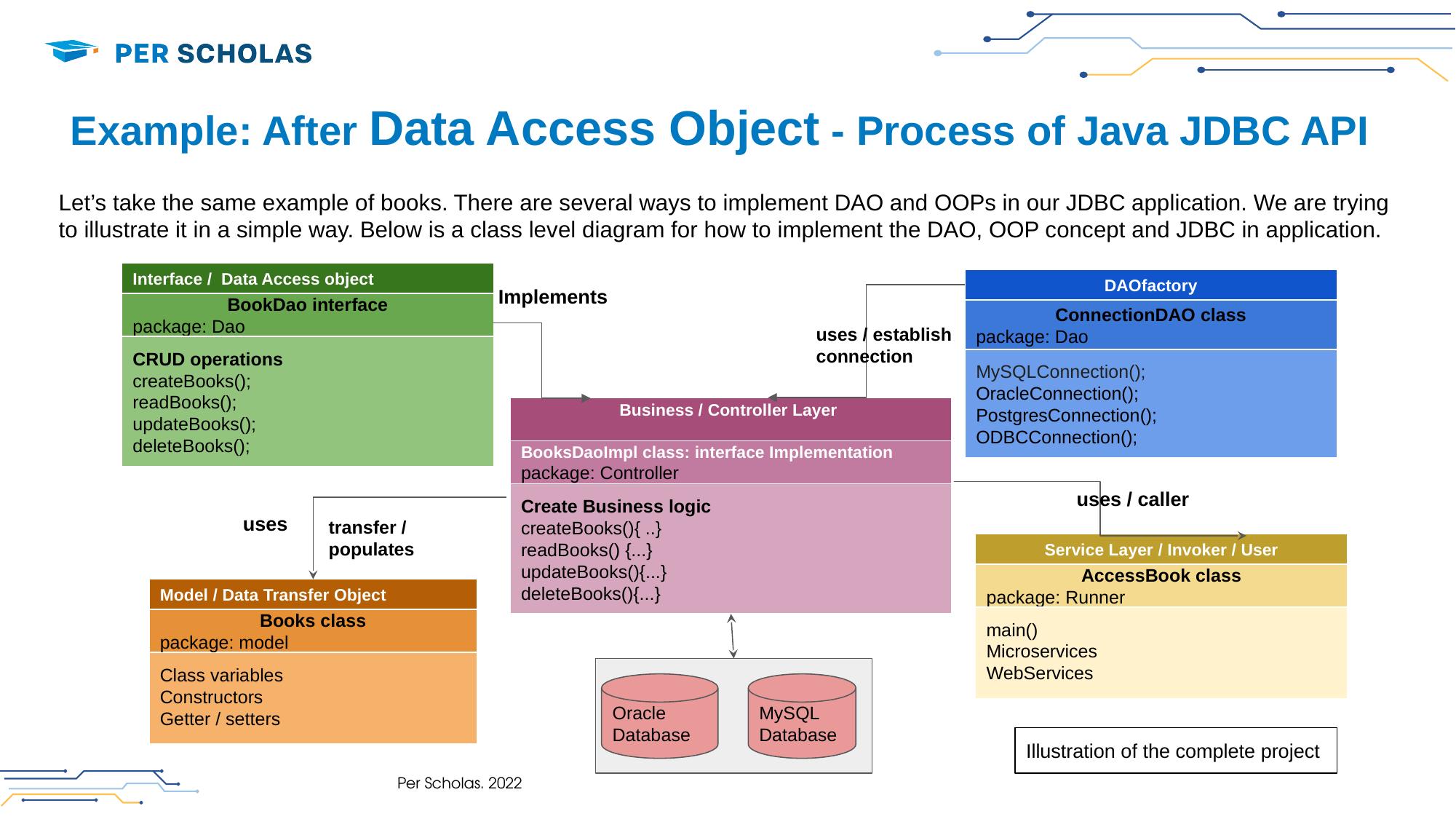

19
# Example: After Data Access Object - Process of Java JDBC API
Let’s take the same example of books. There are several ways to implement DAO and OOPs in our JDBC application. We are trying to illustrate it in a simple way. Below is a class level diagram for how to implement the DAO, OOP concept and JDBC in application.
Interface /  Data Access object
DAOfactory
Implements
BookDao interface
package: Dao
ConnectionDAO class
package: Dao
uses / establish connection
CRUD operations
createBooks();
readBooks();
updateBooks();
deleteBooks();

MySQLConnection();
OracleConnection();
PostgresConnection();
ODBCConnection();

Business / Controller Layer

BooksDaoImpl class: interface Implementation
package: Controller
uses / caller
Create Business logic
createBooks(){ ..}
readBooks() {...}
updateBooks(){...}
deleteBooks(){...}

uses
transfer / populates
Service Layer / Invoker / User
AccessBook class
package: Runner
Model / Data Transfer Object
main()
Microservices
WebServices

Books class
package: model
Class variables
Constructors
Getter / setters

Oracle Database
MySQL Database
Illustration of the complete project
Per Scholas. 2022